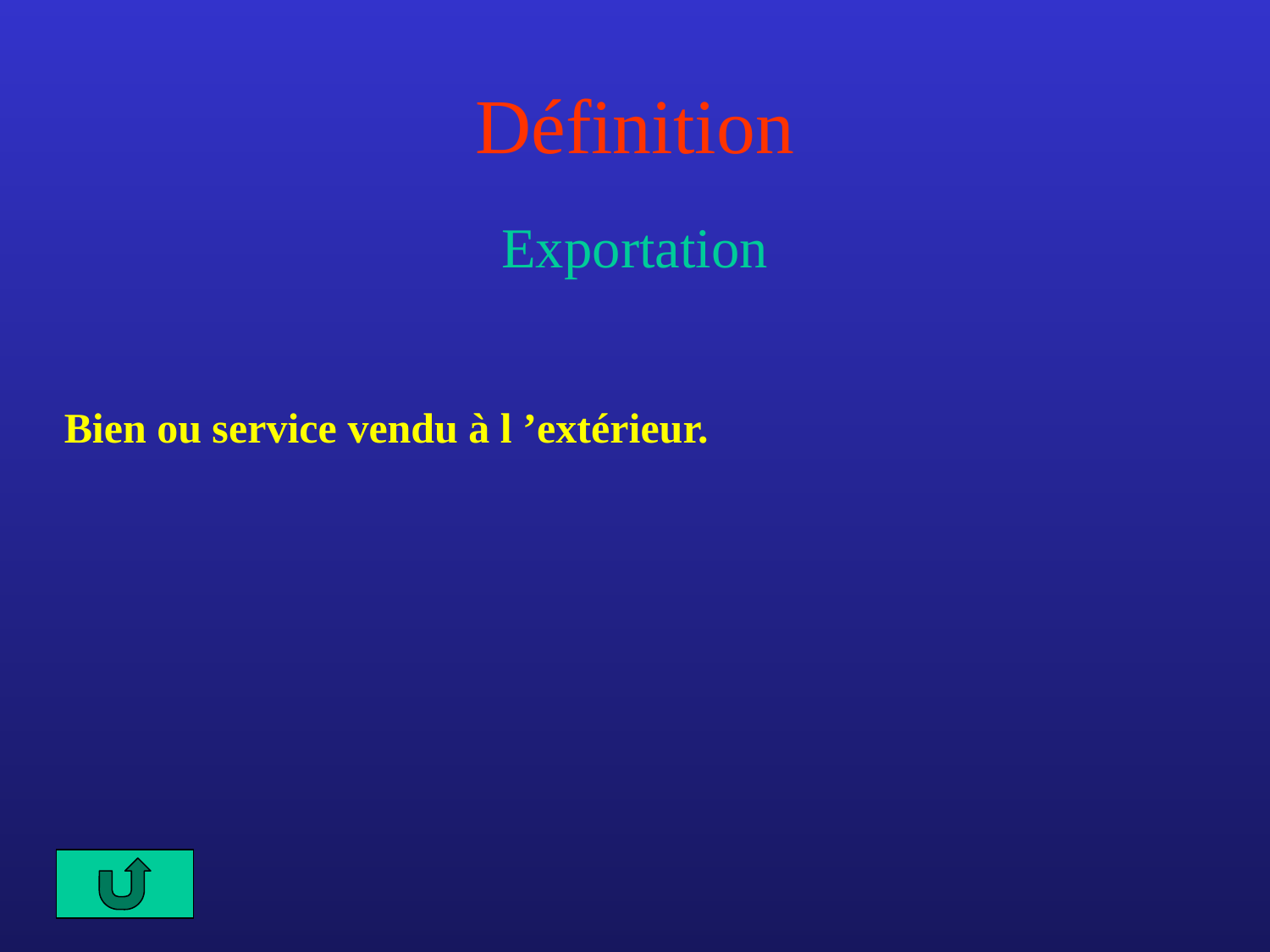

# Définition
Exportation
Bien ou service vendu à l ’extérieur.